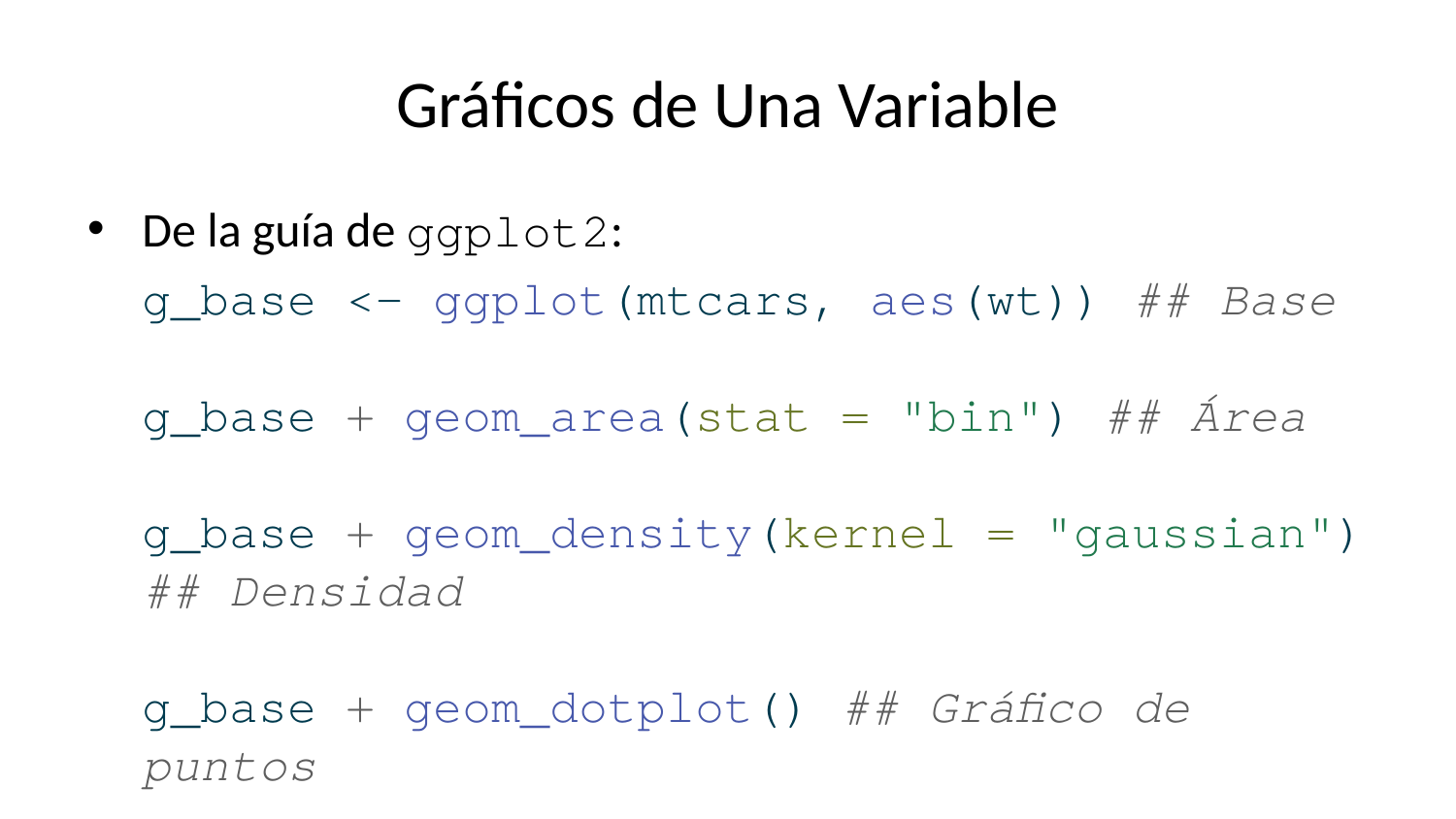

# Gráficos de Una Variable
De la guía de ggplot2:
g_base <- ggplot(mtcars, aes(wt)) ## Base
g_base + geom_area(stat = "bin") ## Área
g_base + geom_density(kernel = "gaussian") ## Densidad
g_base + geom_dotplot() ## Gráfico de puntos
g_base + geom_freqpoly()  ## Frecuencia con polinomio
g_base + geom_histogram(binwidth = 0.5) ## Histograma
ggplot(mtcars, aes(sample = mpg)) + geom_qq() ## Gráfico cuantil-cuantil